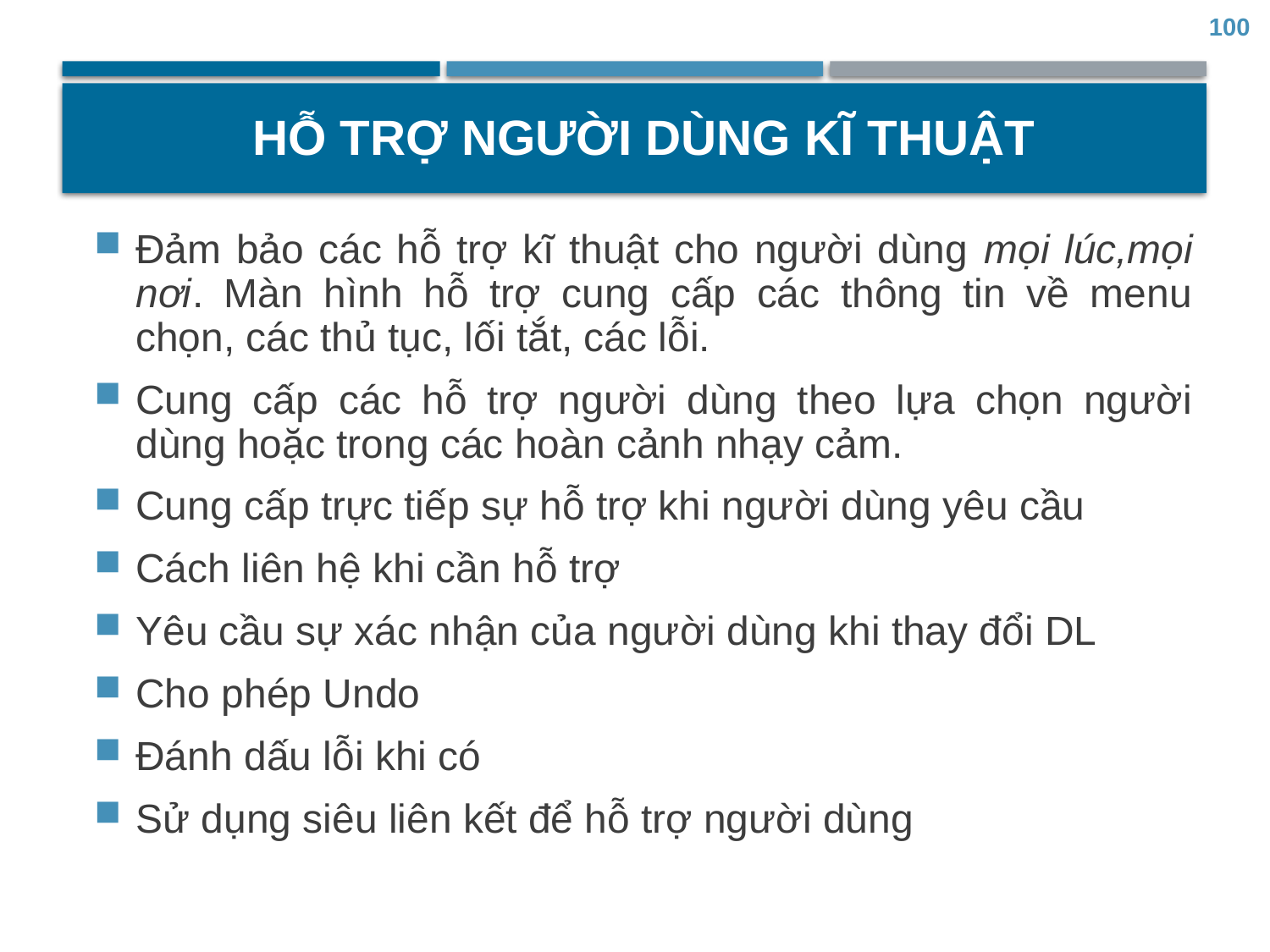

100
# Hỗ trợ người dùng kĩ thuật
Đảm bảo các hỗ trợ kĩ thuật cho người dùng mọi lúc,mọi nơi. Màn hình hỗ trợ cung cấp các thông tin về menu chọn, các thủ tục, lối tắt, các lỗi.
Cung cấp các hỗ trợ người dùng theo lựa chọn người dùng hoặc trong các hoàn cảnh nhạy cảm.
Cung cấp trực tiếp sự hỗ trợ khi người dùng yêu cầu
Cách liên hệ khi cần hỗ trợ
Yêu cầu sự xác nhận của người dùng khi thay đổi DL
Cho phép Undo
Đánh dấu lỗi khi có
Sử dụng siêu liên kết để hỗ trợ người dùng